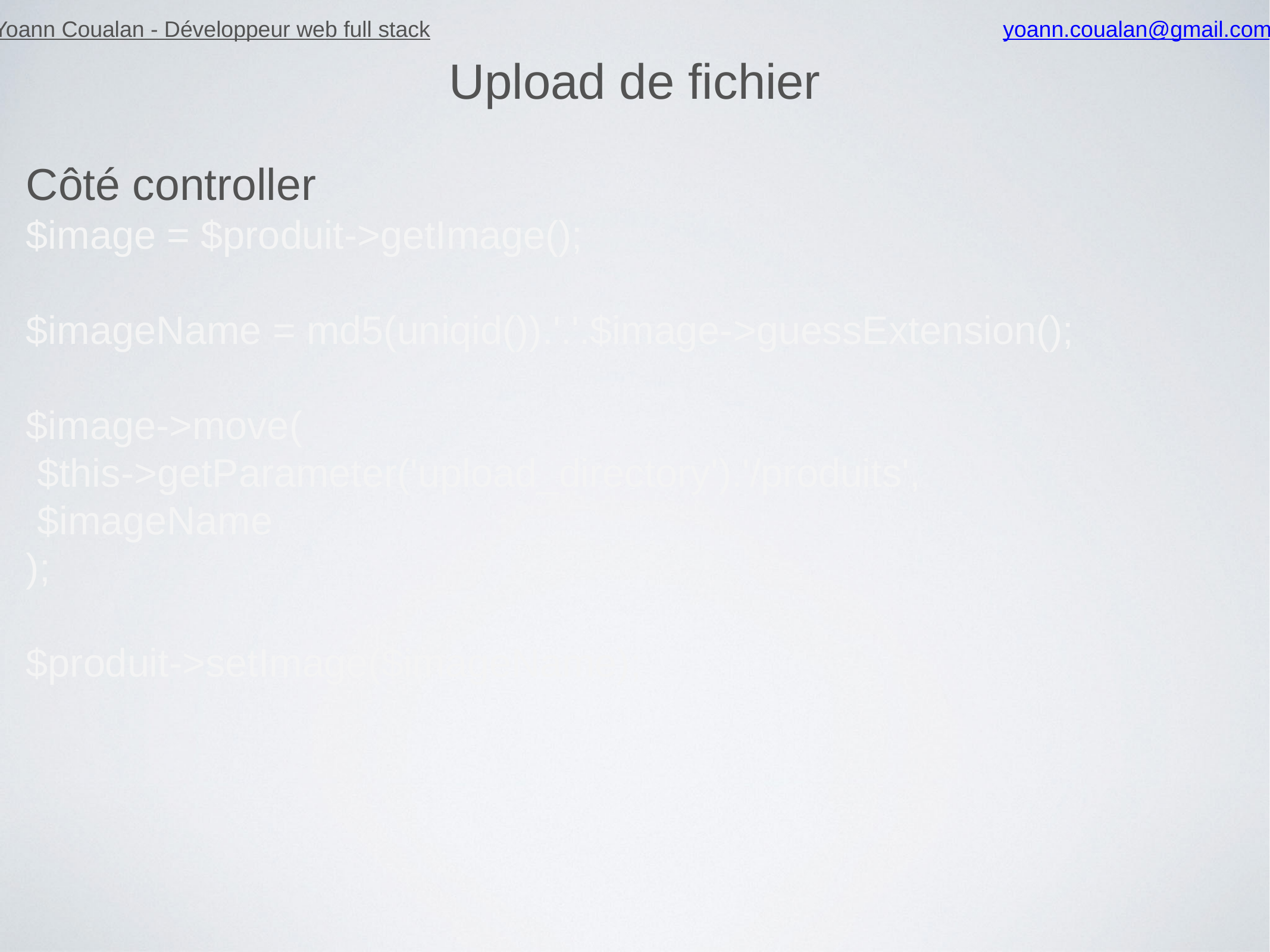

Yoann Coualan - Développeur web full stack
yoann.coualan@gmail.com
Upload de fichier
Côté controller
$image = $produit->getImage();

$imageName = md5(uniqid()).'.'.$image->guessExtension();

$image->move(
 $this->getParameter('upload_directory').'/produits',
 $imageName
);

$produit->setImage($imageName);